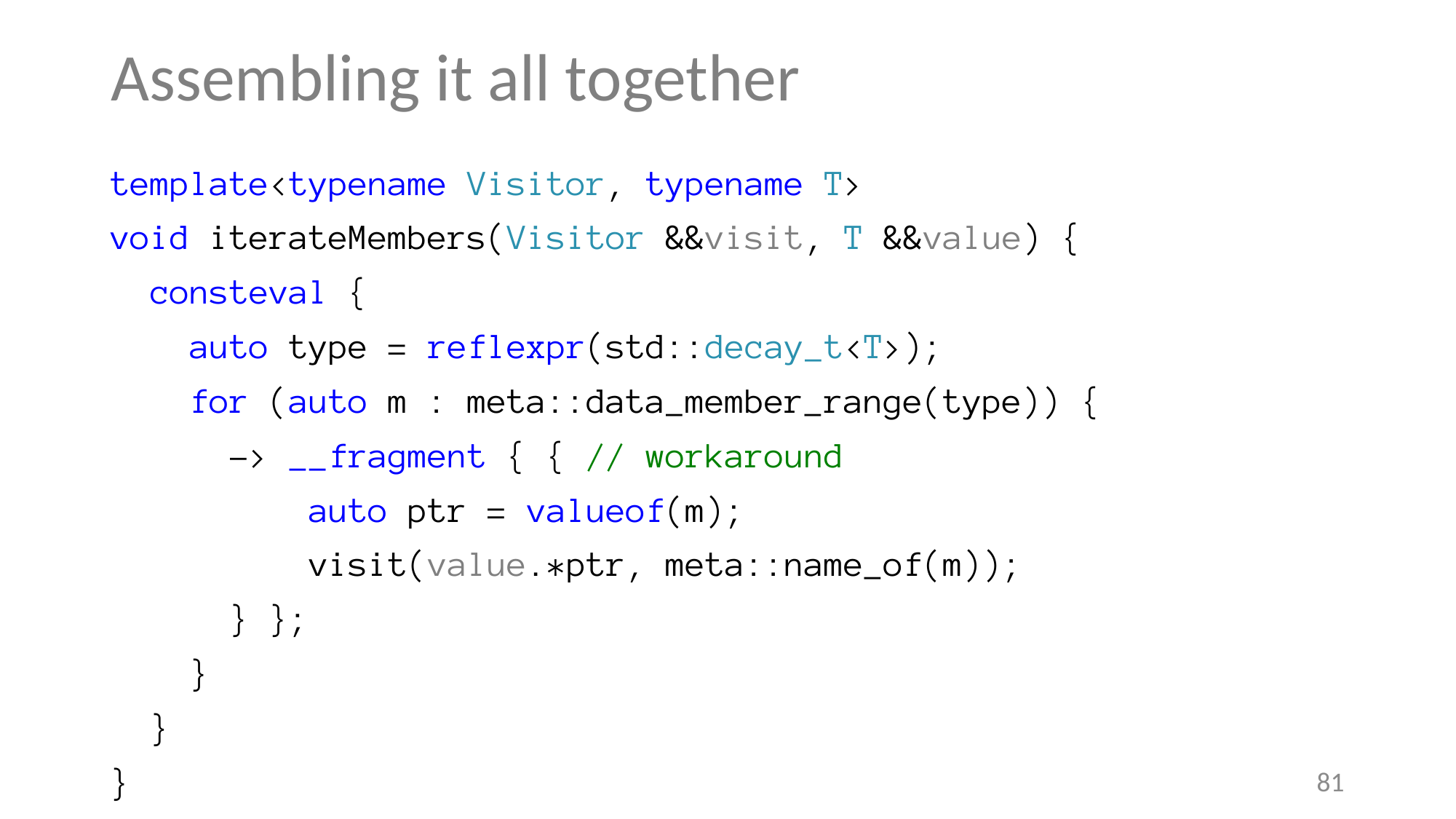

# Assembling it all together
template<typename Visitor, typename T>
void iterateMembers(Visitor &&visit, T &&value) {
  consteval {
    auto type = reflexpr(std::decay_t<T>);
    for (auto m : meta::data_member_range(type)) {
      -> __fragment { { // workaround
          auto ptr = valueof(m);
          visit(value.*ptr, meta::name_of(m));
      } };
    }
  }
}
81